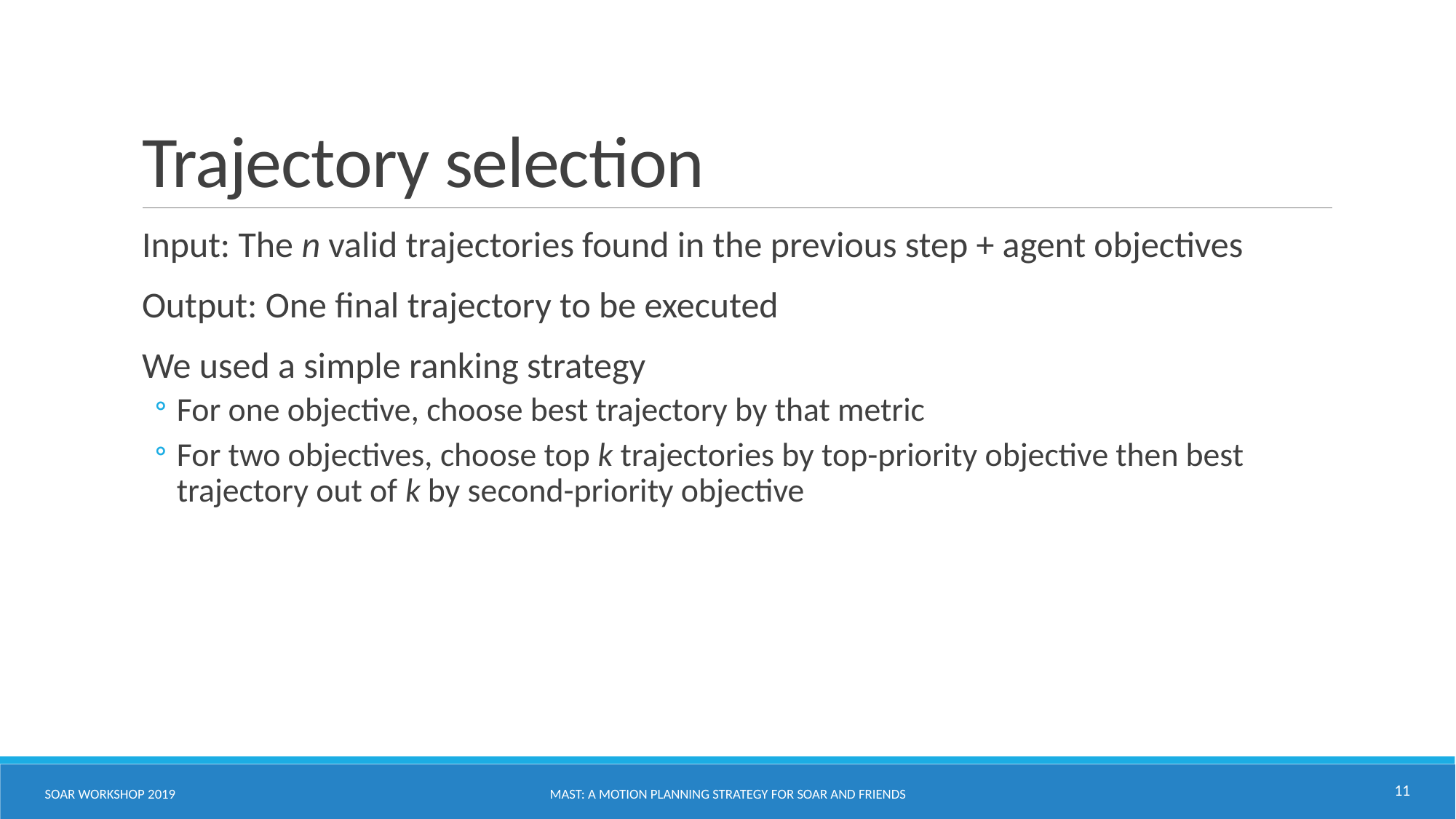

# Trajectory selection
Input: The n valid trajectories found in the previous step + agent objectives
Output: One final trajectory to be executed
We used a simple ranking strategy
For one objective, choose best trajectory by that metric
For two objectives, choose top k trajectories by top-priority objective then best trajectory out of k by second-priority objective

11
SOAR WORKSHOP 2019
Mast: a Motion Planning strategy for Soar and Friends